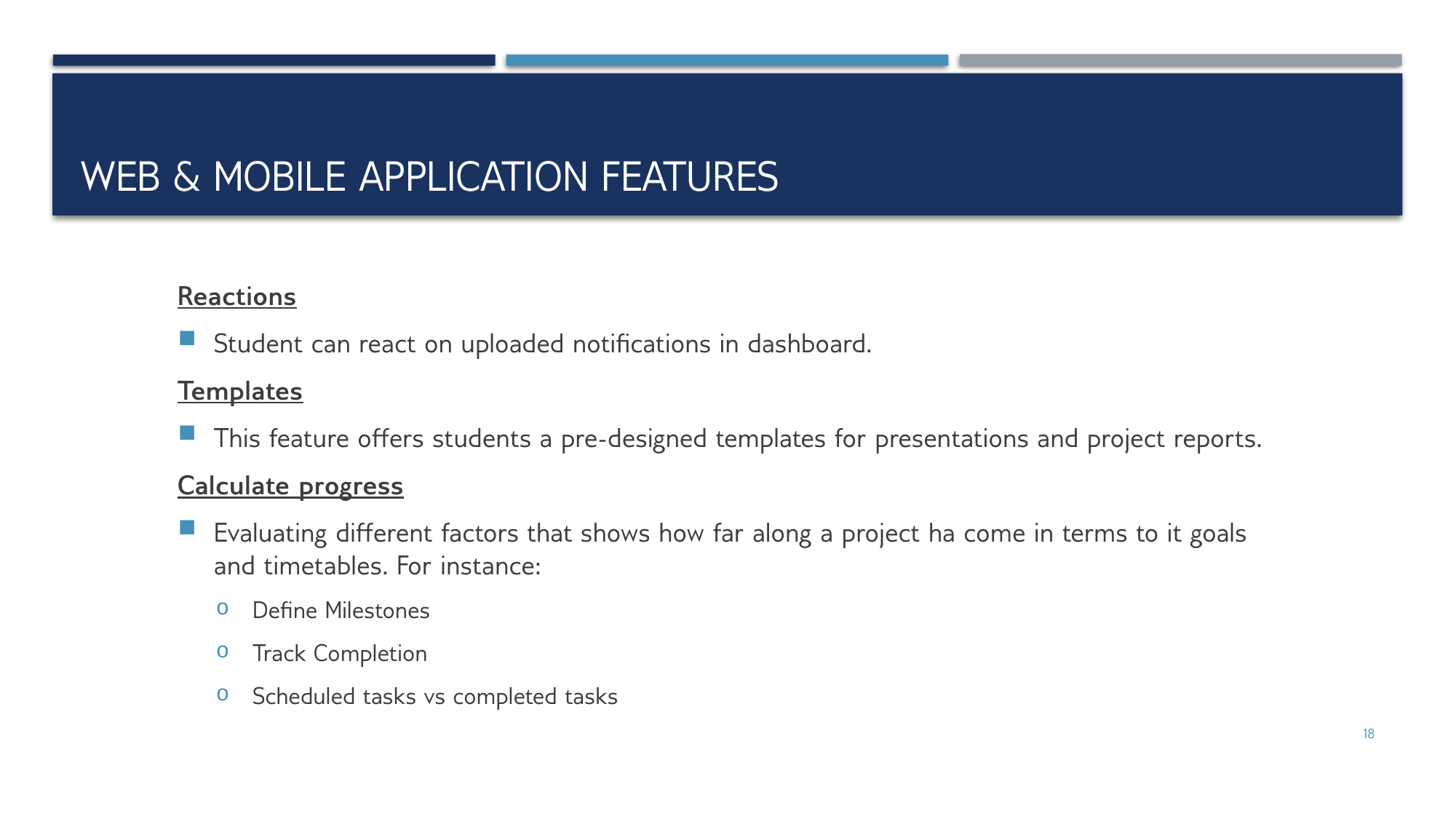

# Web & mobile application Features
Reactions
Student can react on uploaded notifications in dashboard.
Templates
This feature offers students a pre-designed templates for presentations and project reports.
Calculate progress
Evaluating different factors that shows how far along a project ha come in terms to it goals and timetables. For instance:
Define Milestones
Track Completion
Scheduled tasks vs completed tasks

18